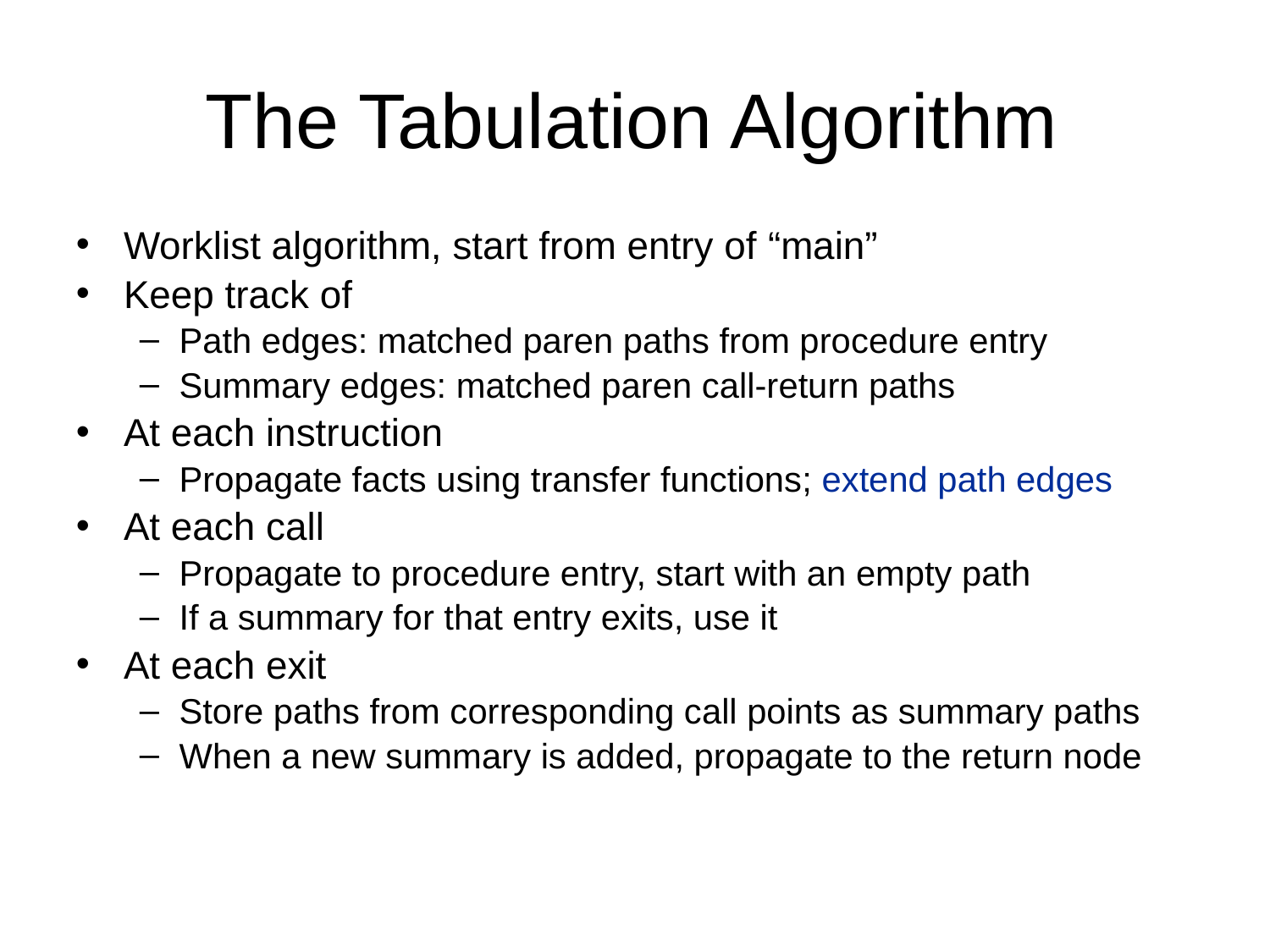

# The Tabulation Algorithm
Worklist algorithm, start from entry of “main”
Keep track of
Path edges: matched paren paths from procedure entry
Summary edges: matched paren call-return paths
At each instruction
Propagate facts using transfer functions; extend path edges
At each call
Propagate to procedure entry, start with an empty path
If a summary for that entry exits, use it
At each exit
Store paths from corresponding call points as summary paths
When a new summary is added, propagate to the return node